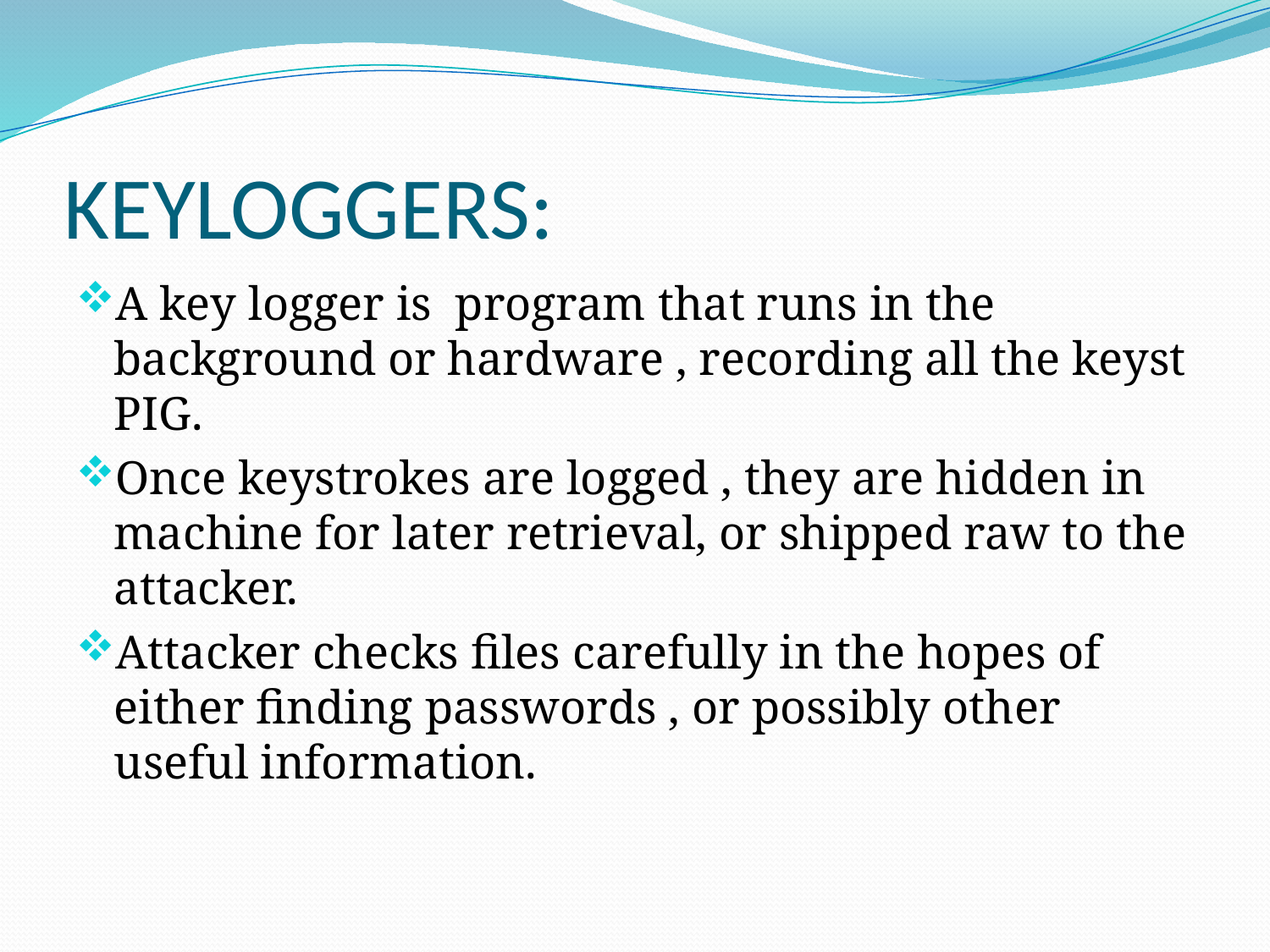

# KEYLOGGERS:
A key logger is  program that runs in the background or hardware , recording all the keyst PIG.
Once keystrokes are logged , they are hidden in machine for later retrieval, or shipped raw to the attacker.
Attacker checks files carefully in the hopes of either finding passwords , or possibly other useful information.